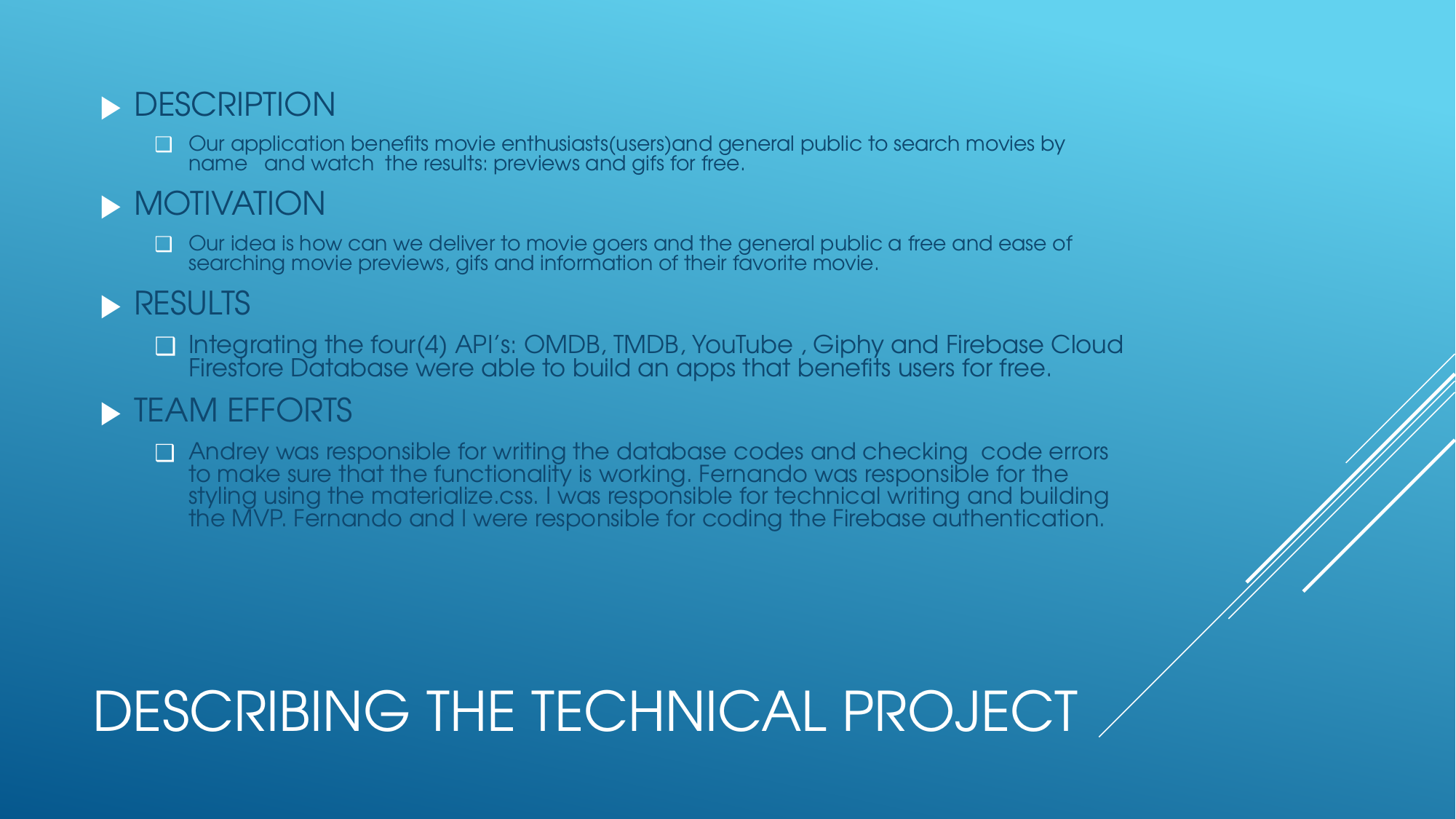

DESCRIPTION
Our application benefits movie enthusiasts(users)and general public to search movies by name   and watch  the results: previews and gifs for free.
MOTIVATION
Our idea is how can we deliver to movie goers and the general public a free and ease of searching movie previews, gifs and information of their favorite movie.
RESULTS
Integrating the four(4) API’s: OMDB, TMDB, YouTube , Giphy and Firebase Cloud Firestore Database were able to build an apps that benefits users for free.
TEAM EFFORTS
Andrey was responsible for writing the database codes and checking  code errors to make sure that the functionality is working. Fernando was responsible for the styling using the materialize.css. I was responsible for technical writing and building the MVP. Fernando and I were responsible for coding the Firebase authentication.

# DESCRIBING THE TECHNICAL PROJECT